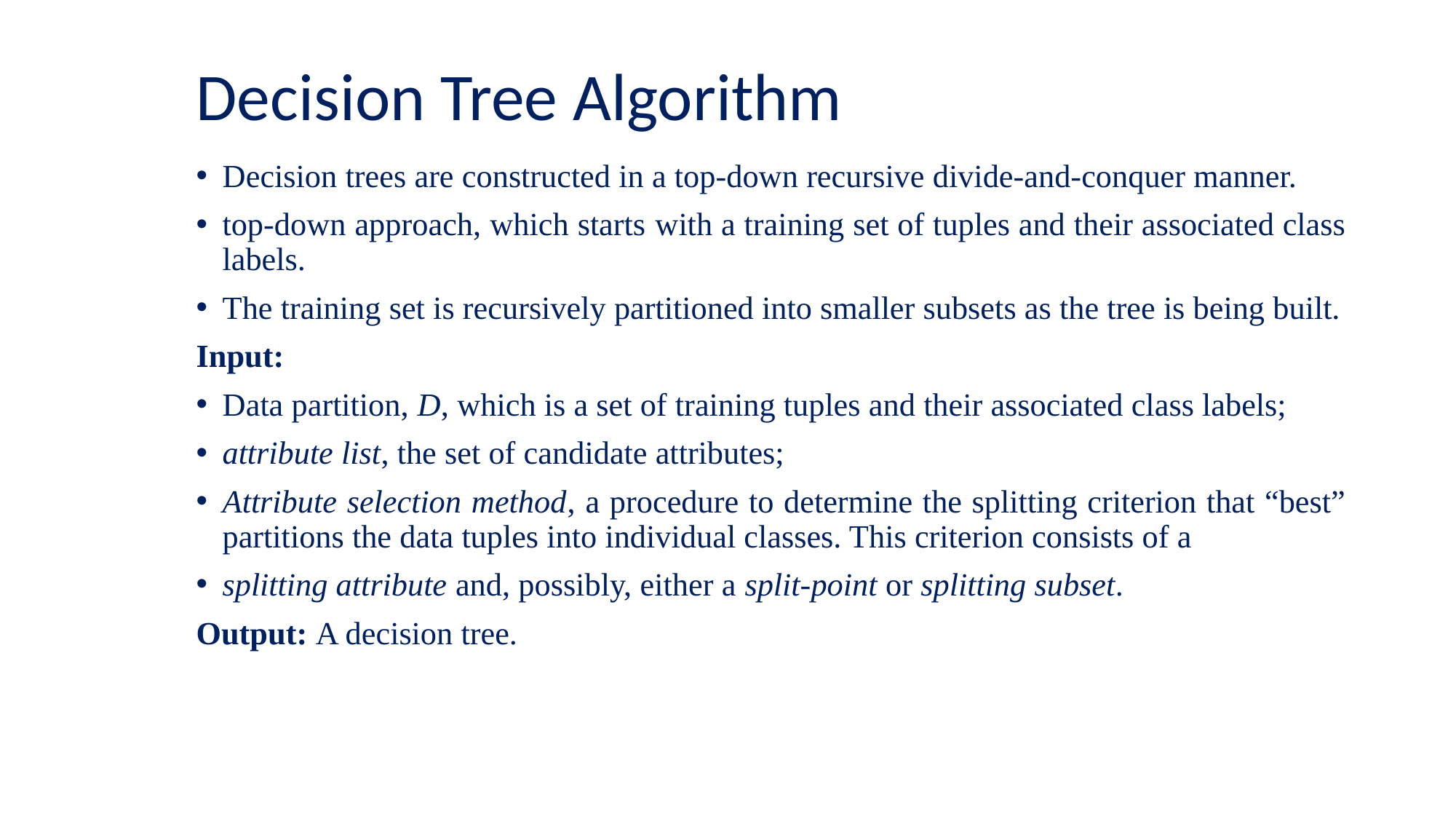

# Decision Tree Algorithm
Decision trees are constructed in a top-down recursive divide-and-conquer manner.
top-down approach, which starts with a training set of tuples and their associated class labels.
The training set is recursively partitioned into smaller subsets as the tree is being built.
Input:
Data partition, D, which is a set of training tuples and their associated class labels;
attribute list, the set of candidate attributes;
Attribute selection method, a procedure to determine the splitting criterion that “best” partitions the data tuples into individual classes. This criterion consists of a
splitting attribute and, possibly, either a split-point or splitting subset.
Output: A decision tree.